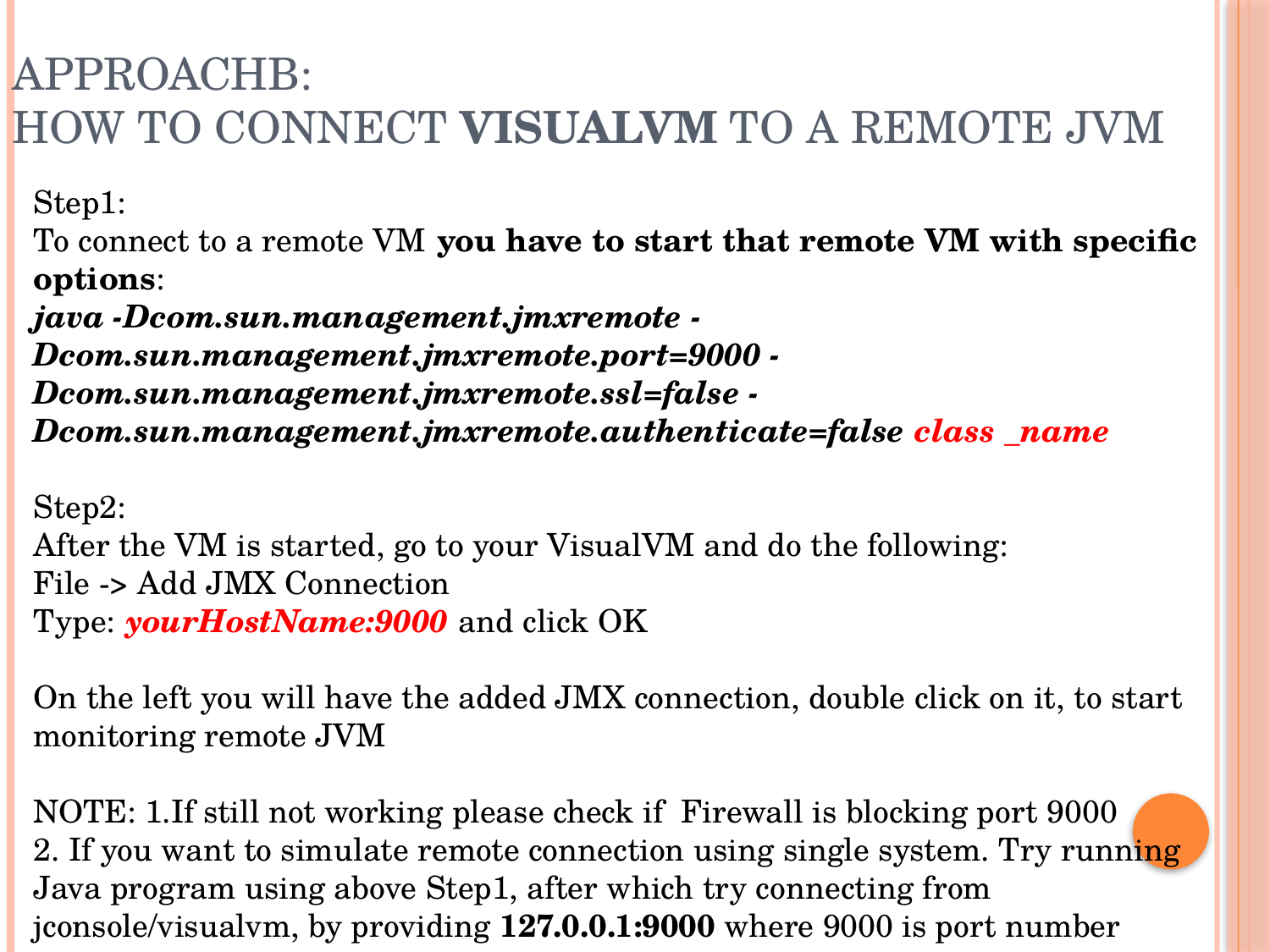

ApproachB:
How to connect visualvm to a remote jvm

Step1:
To connect to a remote VM you have to start that remote VM with specific options:
java -Dcom.sun.management.jmxremote -Dcom.sun.management.jmxremote.port=9000 -Dcom.sun.management.jmxremote.ssl=false -Dcom.sun.management.jmxremote.authenticate=false class _name

Step2:
After the VM is started, go to your VisualVM and do the following:
File -> Add JMX Connection
Type: yourHostName:9000 and click OK

On the left you will have the added JMX connection, double click on it, to start  monitoring remote JVM

NOTE: 1.If still not working please check if  Firewall is blocking port 9000
2. If you want to simulate remote connection using single system. Try running Java program using above Step1, after which try connecting from jconsole/visualvm, by providing 127.0.0.1:9000 where 9000 is port number